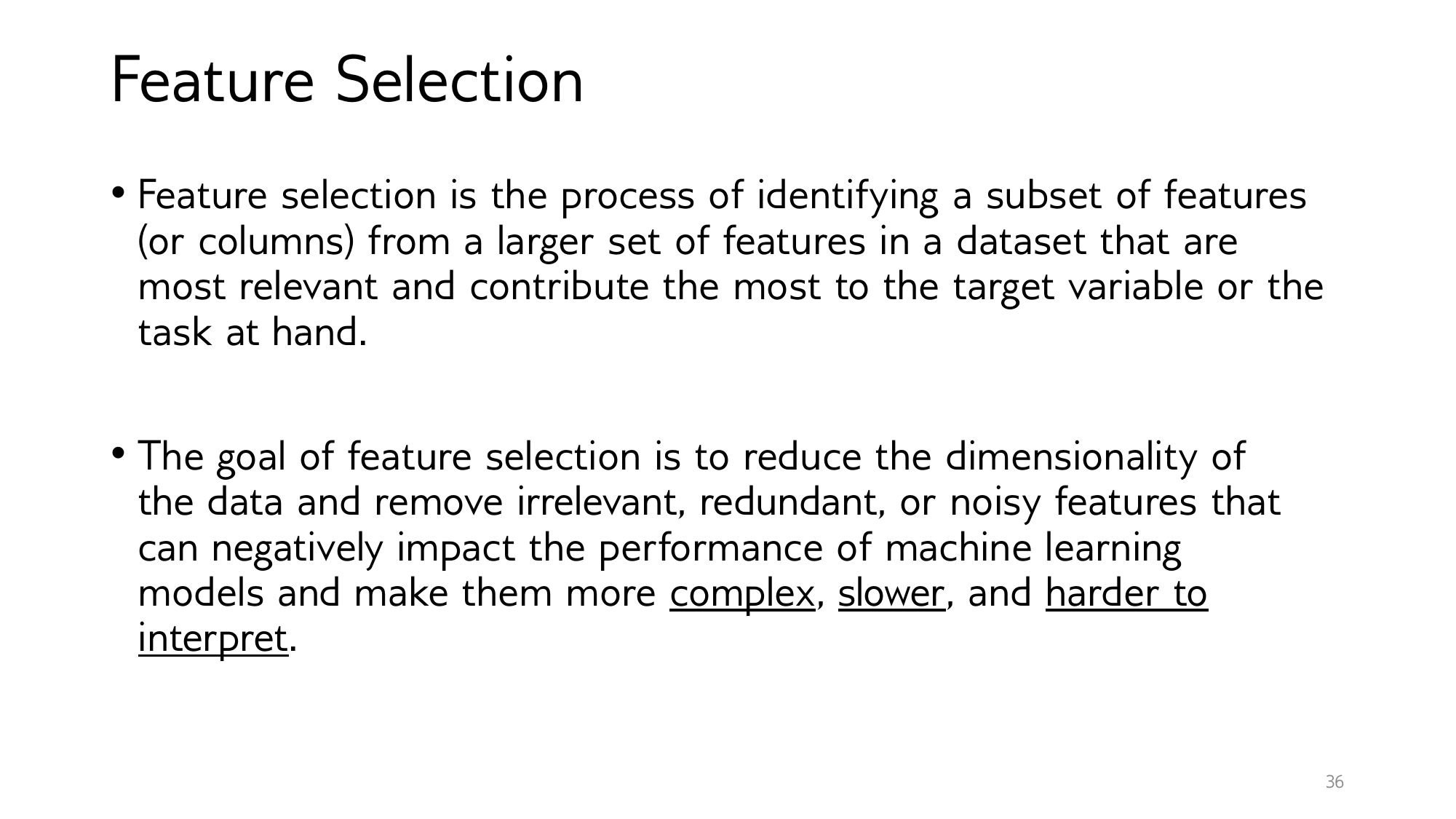

# Feature Selection
Feature selection is the process of identifying a subset of features (or columns) from a larger set of features in a dataset that are most relevant and contribute the most to the target variable or the task at hand.

The goal of feature selection is to reduce the dimensionality of the data and remove irrelevant, redundant, or noisy features that can negatively impact the performance of machine learning models and make them more complex, slower, and harder to interpret.
36